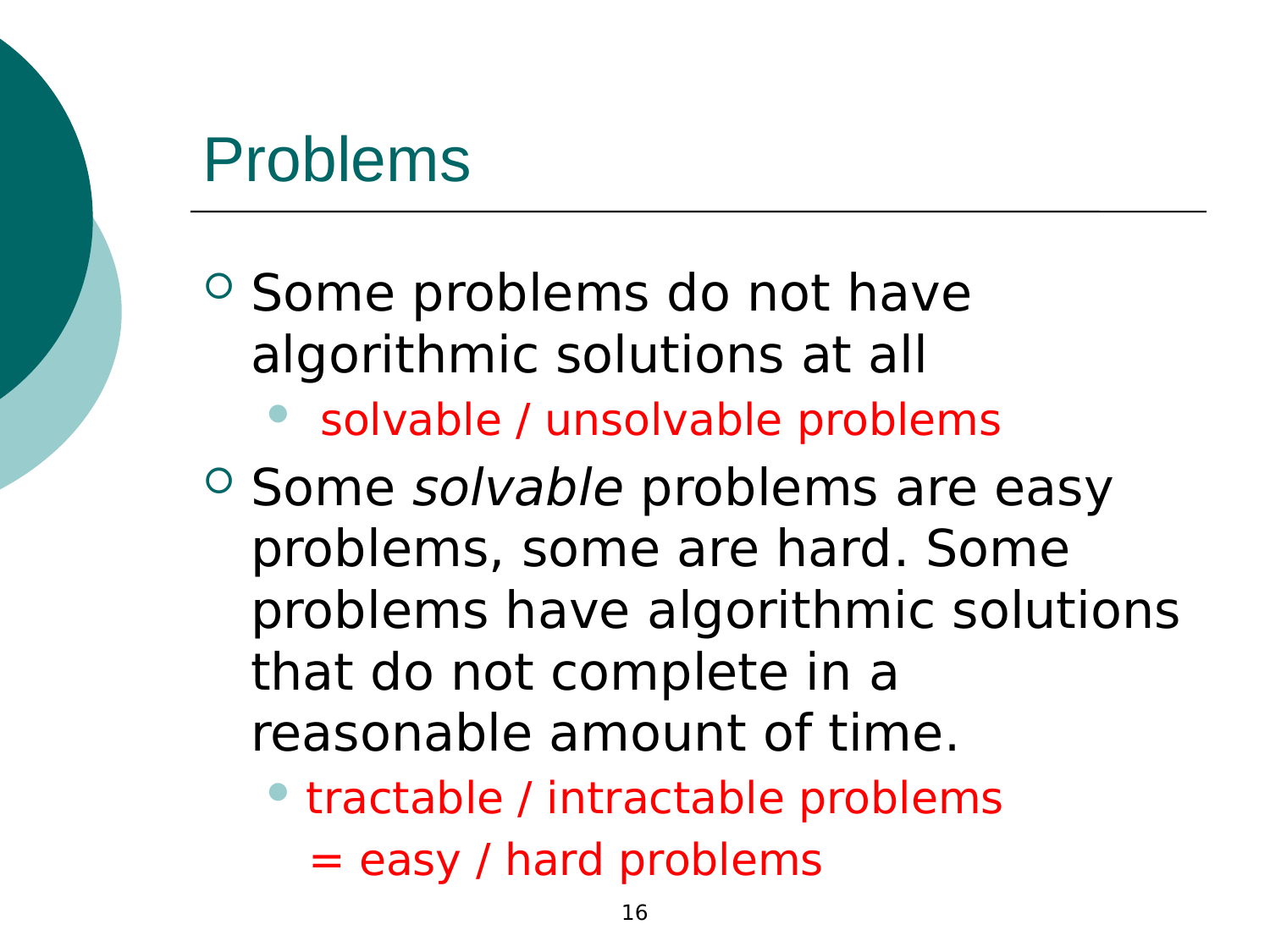

# Problems
Some problems do not have algorithmic solutions at all
 solvable / unsolvable problems
Some solvable problems are easy problems, some are hard. Some problems have algorithmic solutions that do not complete in a reasonable amount of time.
tractable / intractable problems
   = easy / hard problems
16